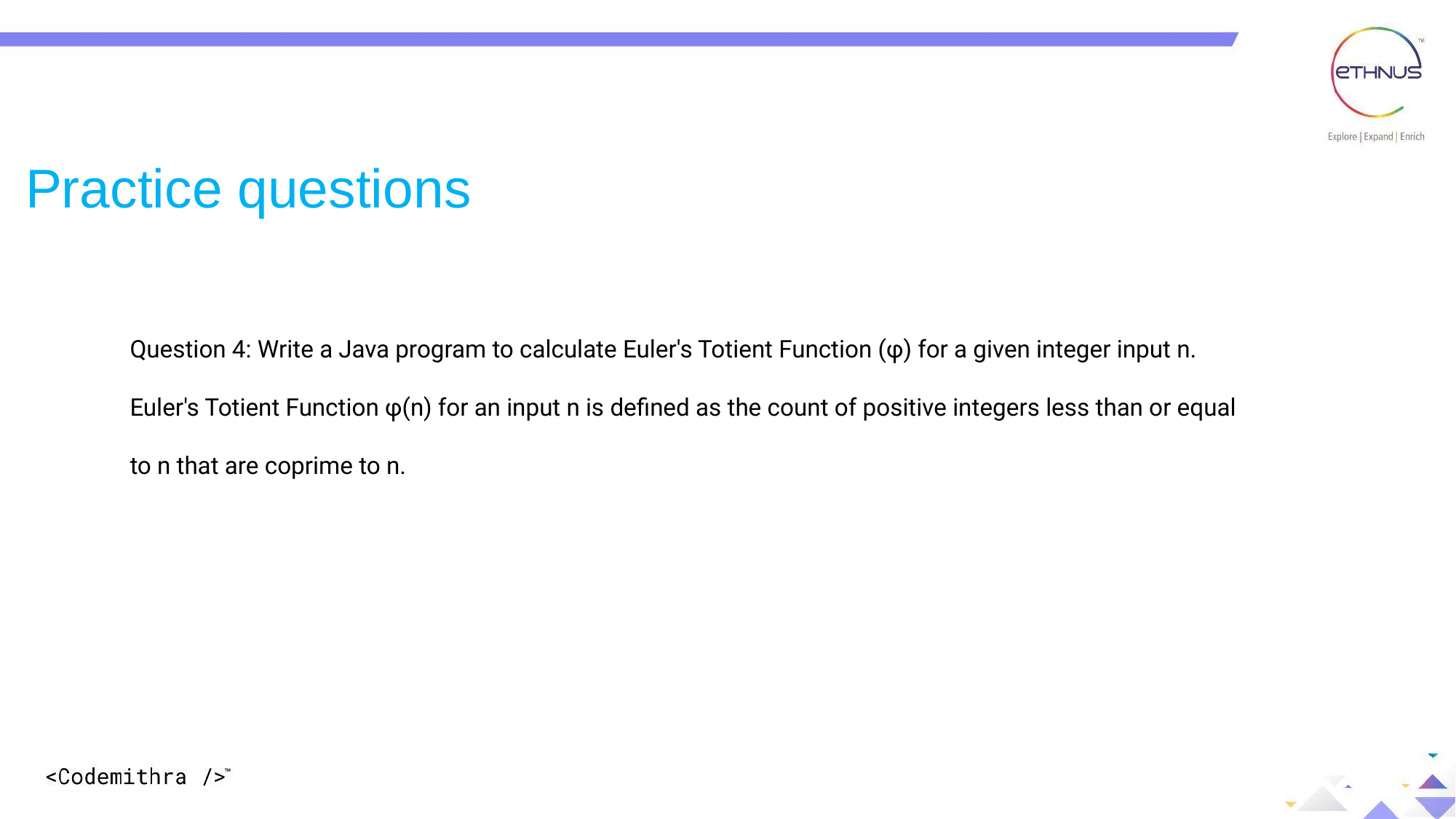

Practice questions

Question 4: Write a Java program to calculate Euler's Totient Function (φ) for a given integer input n. Euler's Totient Function φ(n) for an input n is defined as the count of positive integers less than or equal to n that are coprime to n.